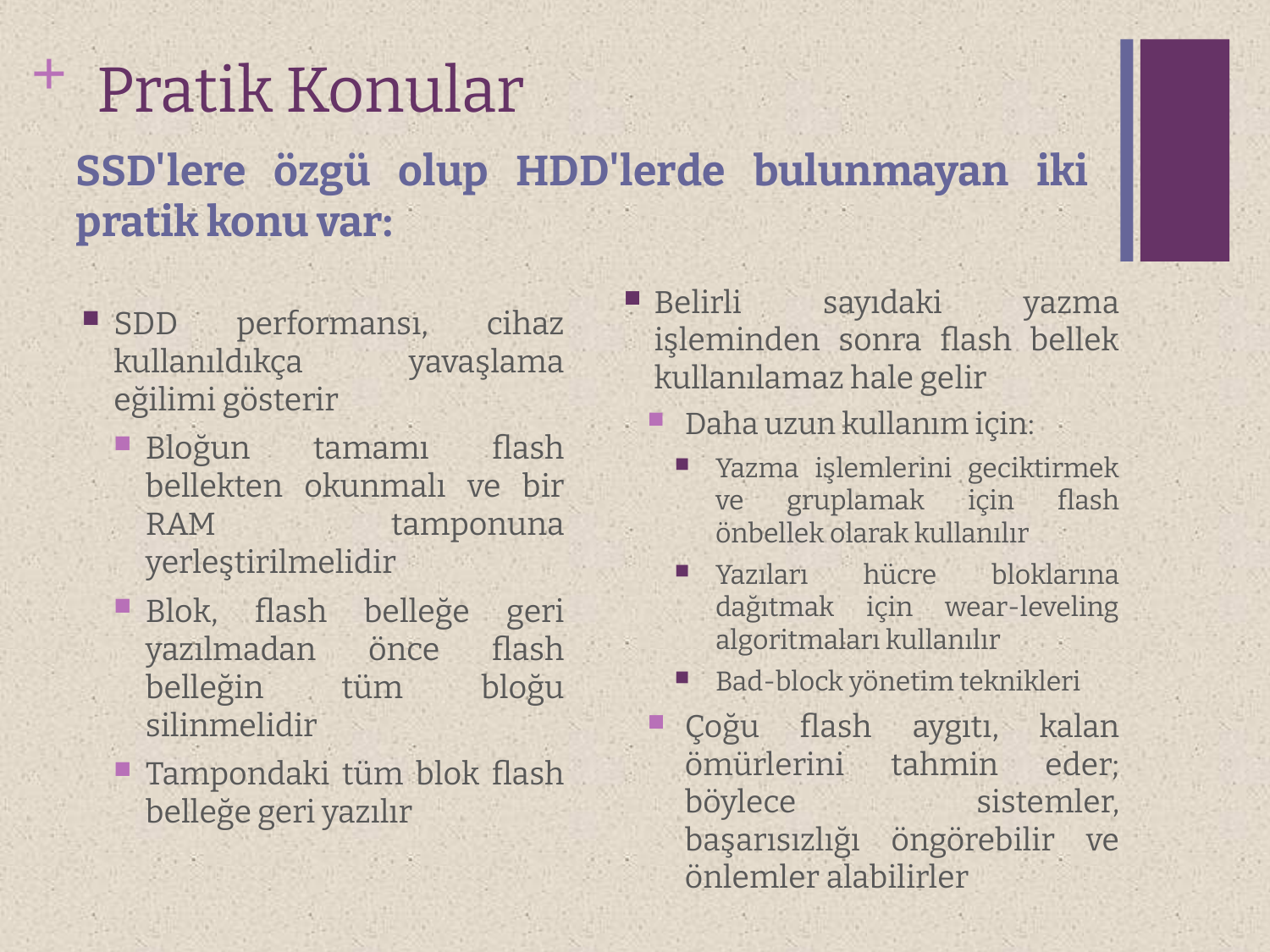

# Pratik Konular
SSD'lere özgü olup HDD'lerde bulunmayan iki pratik konu var:
Belirli sayıdaki yazma işleminden sonra flash bellek kullanılamaz hale gelir
Daha uzun kullanım için:
Yazma işlemlerini geciktirmek ve gruplamak için flash önbellek olarak kullanılır
Yazıları hücre bloklarına dağıtmak için wear-leveling algoritmaları kullanılır
Bad-block yönetim teknikleri
Çoğu flash aygıtı, kalan ömürlerini tahmin eder; böylece sistemler, başarısızlığı öngörebilir ve önlemler alabilirler

SDD performansı, cihaz kullanıldıkça yavaşlama eğilimi gösterir
Bloğun tamamı flash bellekten okunmalı ve bir RAM tamponuna yerleştirilmelidir
Blok, flash belleğe geri yazılmadan önce flash belleğin tüm bloğu silinmelidir
Tampondaki tüm blok flash belleğe geri yazılır